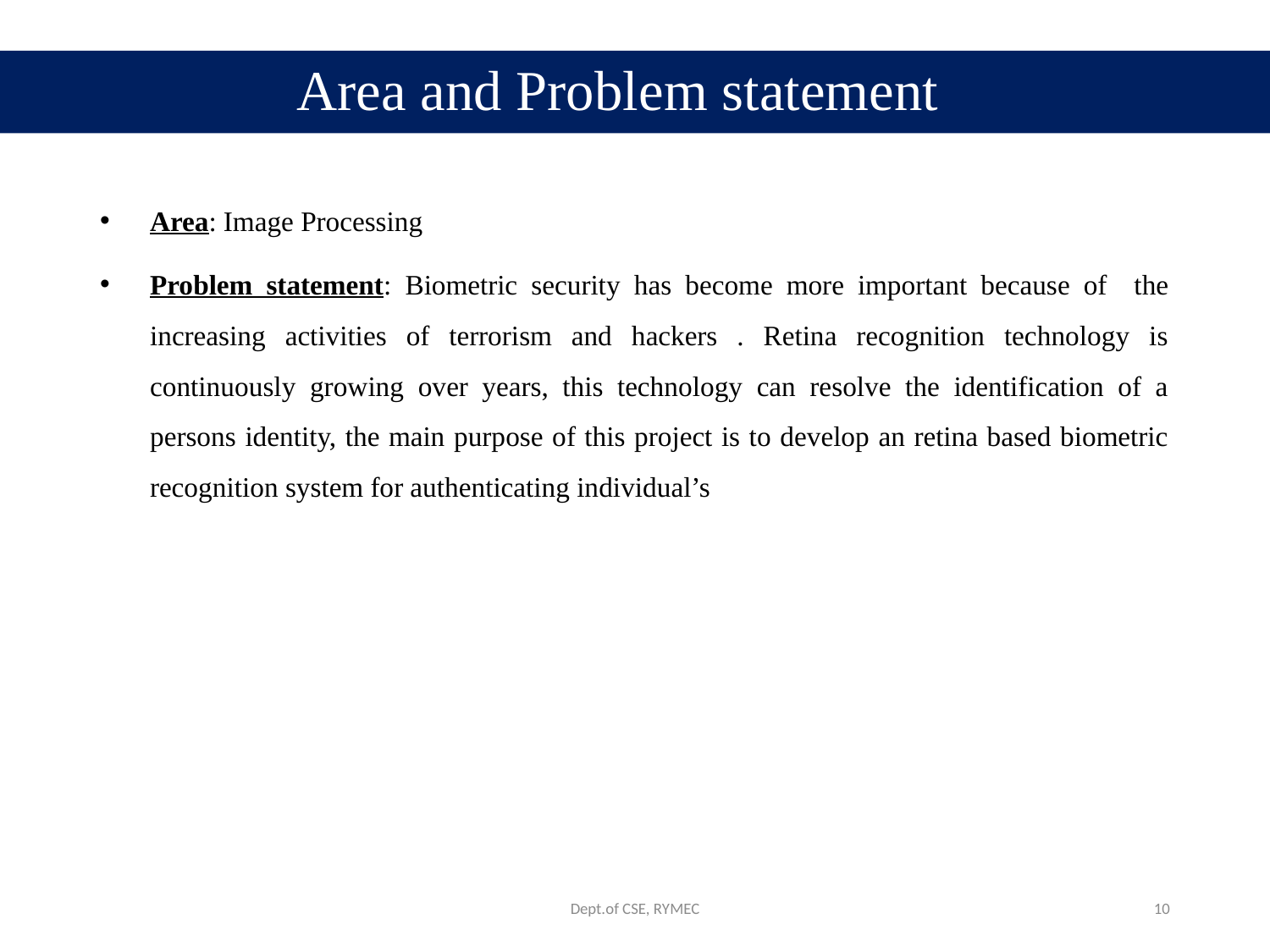

# Area and Problem statement
Area: Image Processing
Problem statement: Biometric security has become more important because of  the increasing activities of terrorism and hackers . Retina recognition technology is continuously growing over years, this technology can resolve the identification of a persons identity, the main purpose of this project is to develop an retina based biometric recognition system for authenticating individual’s

Dept.of CSE, RYMEC
10